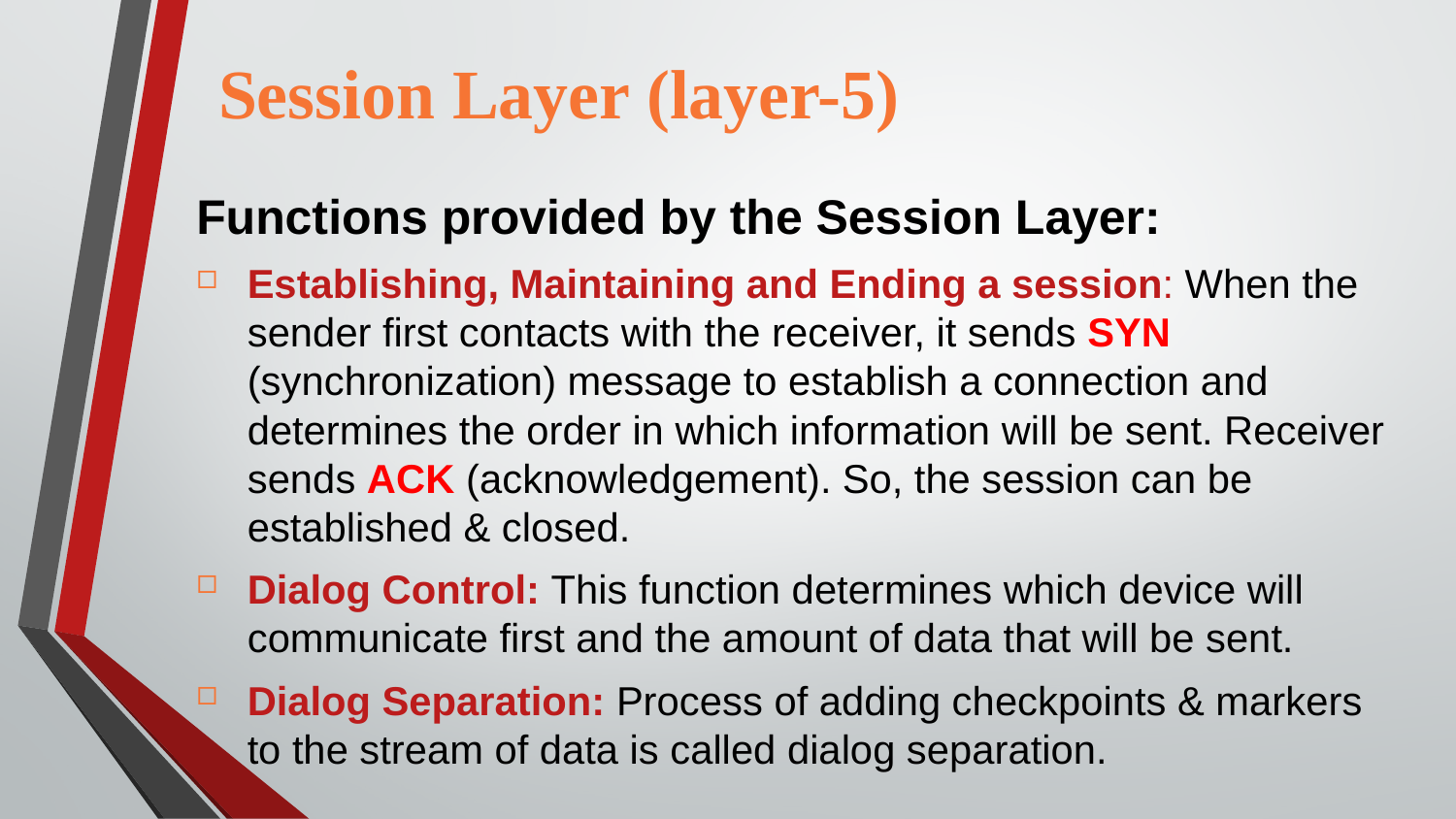

Session Layer (layer-5)
Functions provided by the Session Layer:
Establishing, Maintaining and Ending a session: When the sender first contacts with the receiver, it sends SYN (synchronization) message to establish a connection and determines the order in which information will be sent. Receiver sends ACK (acknowledgement). So, the session can be established & closed.
Dialog Control: This function determines which device will communicate first and the amount of data that will be sent.
Dialog Separation: Process of adding checkpoints & markers to the stream of data is called dialog separation.